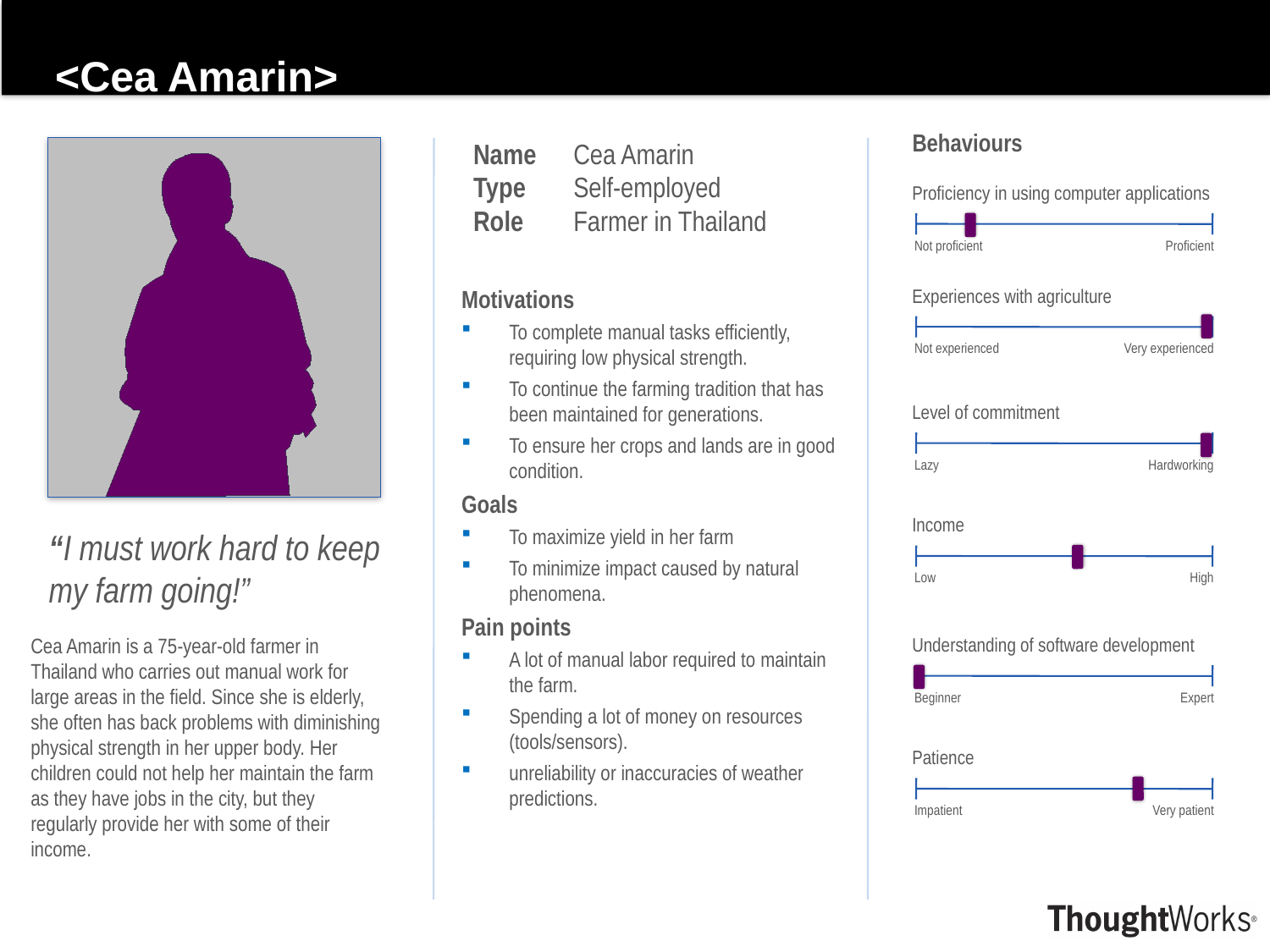

<Cea Amarin>
Behaviours

Name	Cea Amarin
Type	Self-employed
Role	Farmer in Thailand

Proficiency in using computer applications

Not proficient
Proficient
Motivations
To complete manual tasks efficiently, requiring low physical strength.
To continue the farming tradition that has been maintained for generations.
To ensure her crops and lands are in good condition.
Goals
To maximize yield in her farm
To minimize impact caused by natural phenomena.
Pain points
A lot of manual labor required to maintain the farm.
Spending a lot of money on resources (tools/sensors).
unreliability or inaccuracies of weather predictions.
Experiences with agriculture

Not experienced
Very experienced
Level of commitment

Lazy
Hardworking
Income

Low
High
“I must work hard to keep my farm going!”

Understanding of software development

Beginner
Expert
Cea Amarin is a 75-year-old farmer in Thailand who carries out manual work for large areas in the field. Since she is elderly, she often has back problems with diminishing physical strength in her upper body. Her children could not help her maintain the farm as they have jobs in the city, but they regularly provide her with some of their income.
Patience

Impatient
Very patient